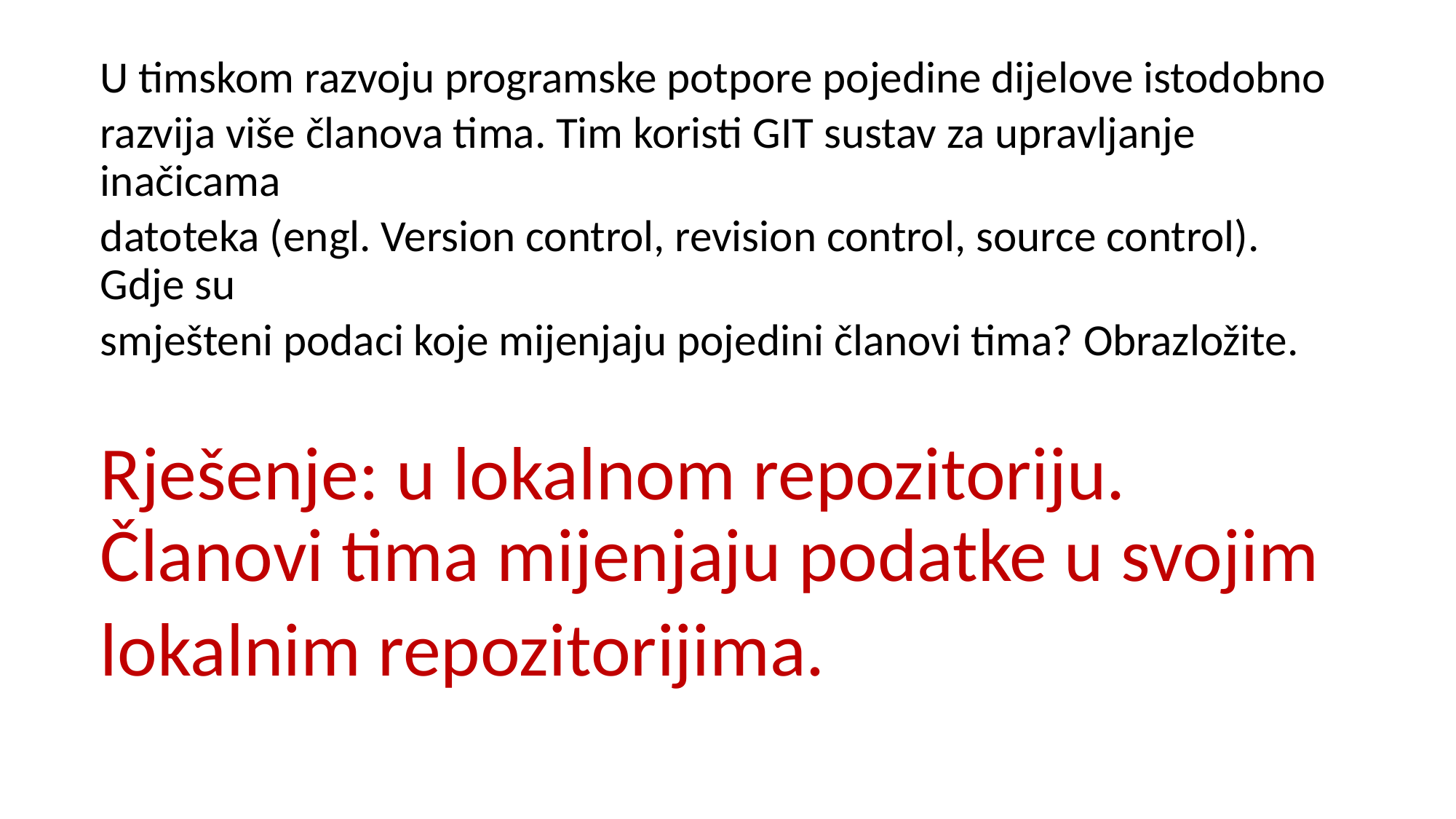

U timskom razvoju programske potpore pojedine dijelove istodobno
razvija više članova tima. Tim koristi GIT sustav za upravljanje inačicama
datoteka (engl. Version control, revision control, source control). Gdje su
smješteni podaci koje mijenjaju pojedini članovi tima? Obrazložite.

Rješenje: u lokalnom repozitoriju. Članovi tima mijenjaju podatke u svojim
lokalnim repozitorijima.